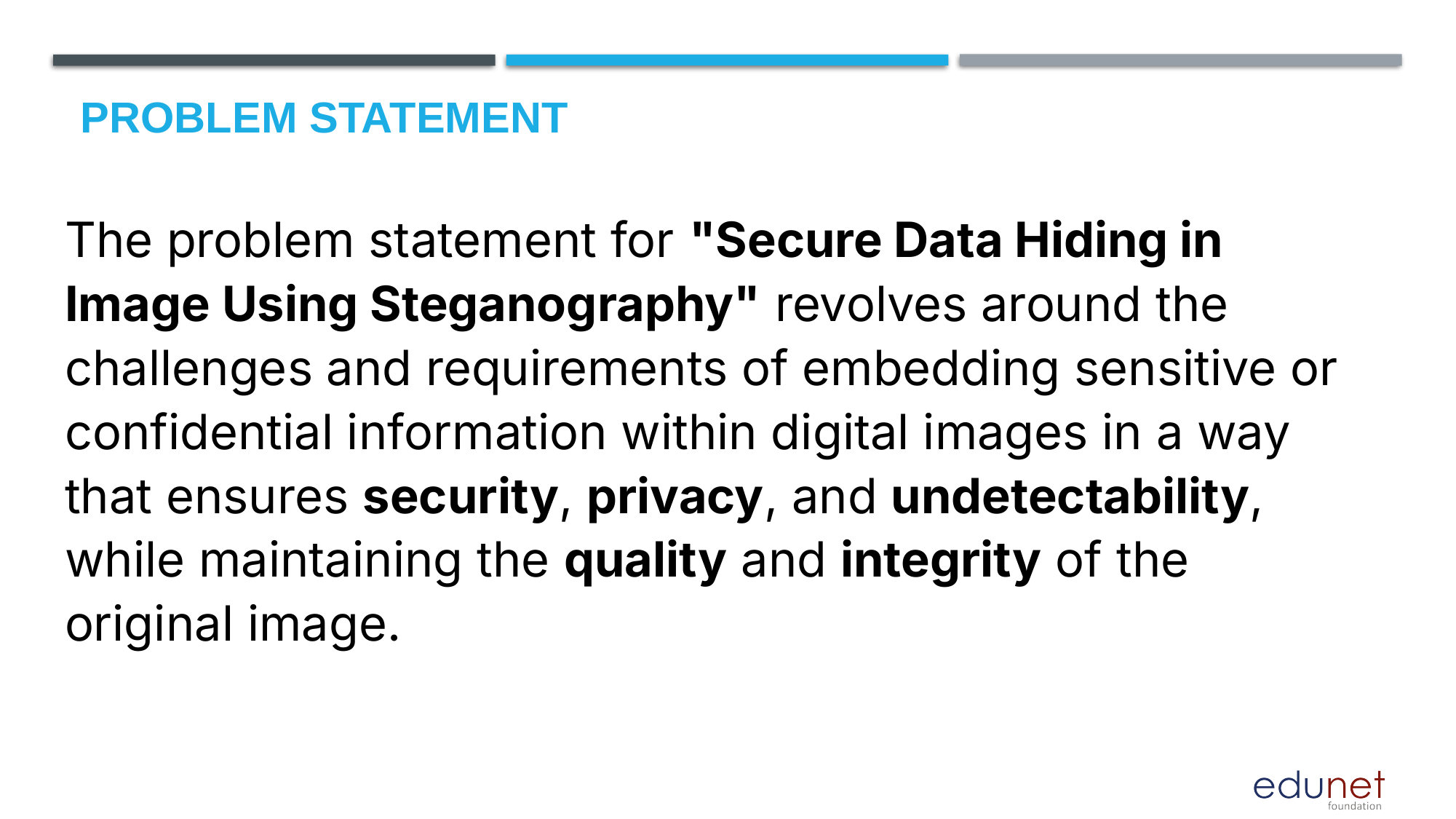

# Problem Statement
The problem statement for "Secure Data Hiding in Image Using Steganography" revolves around the challenges and requirements of embedding sensitive or confidential information within digital images in a way that ensures security, privacy, and undetectability, while maintaining the quality and integrity of the original image.